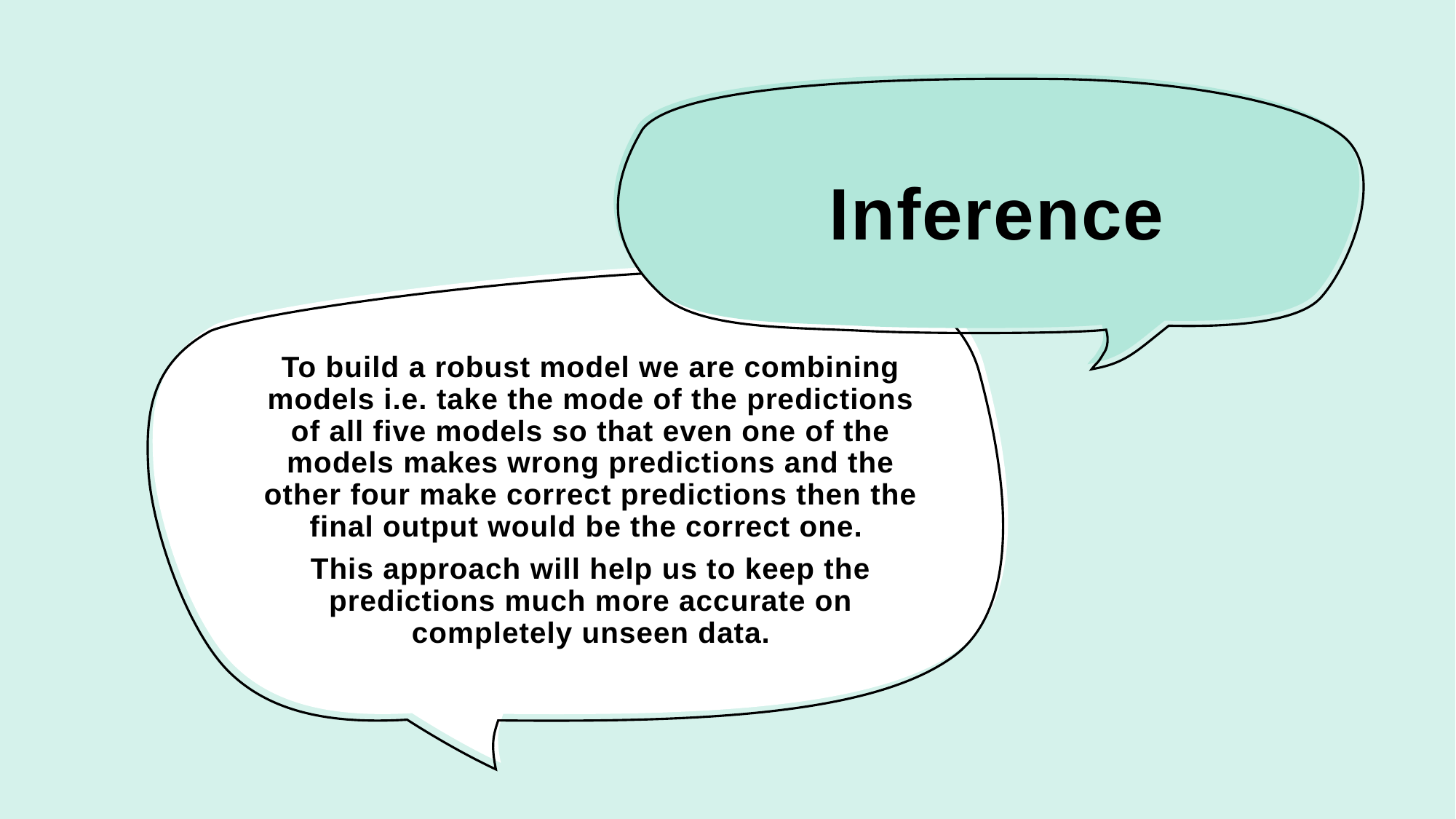

# Inference

To build a robust model we are combining models i.e. take the mode of the predictions of all five models so that even one of the models makes wrong predictions and the other four make correct predictions then the final output would be the correct one.
This approach will help us to keep the predictions much more accurate on completely unseen data.